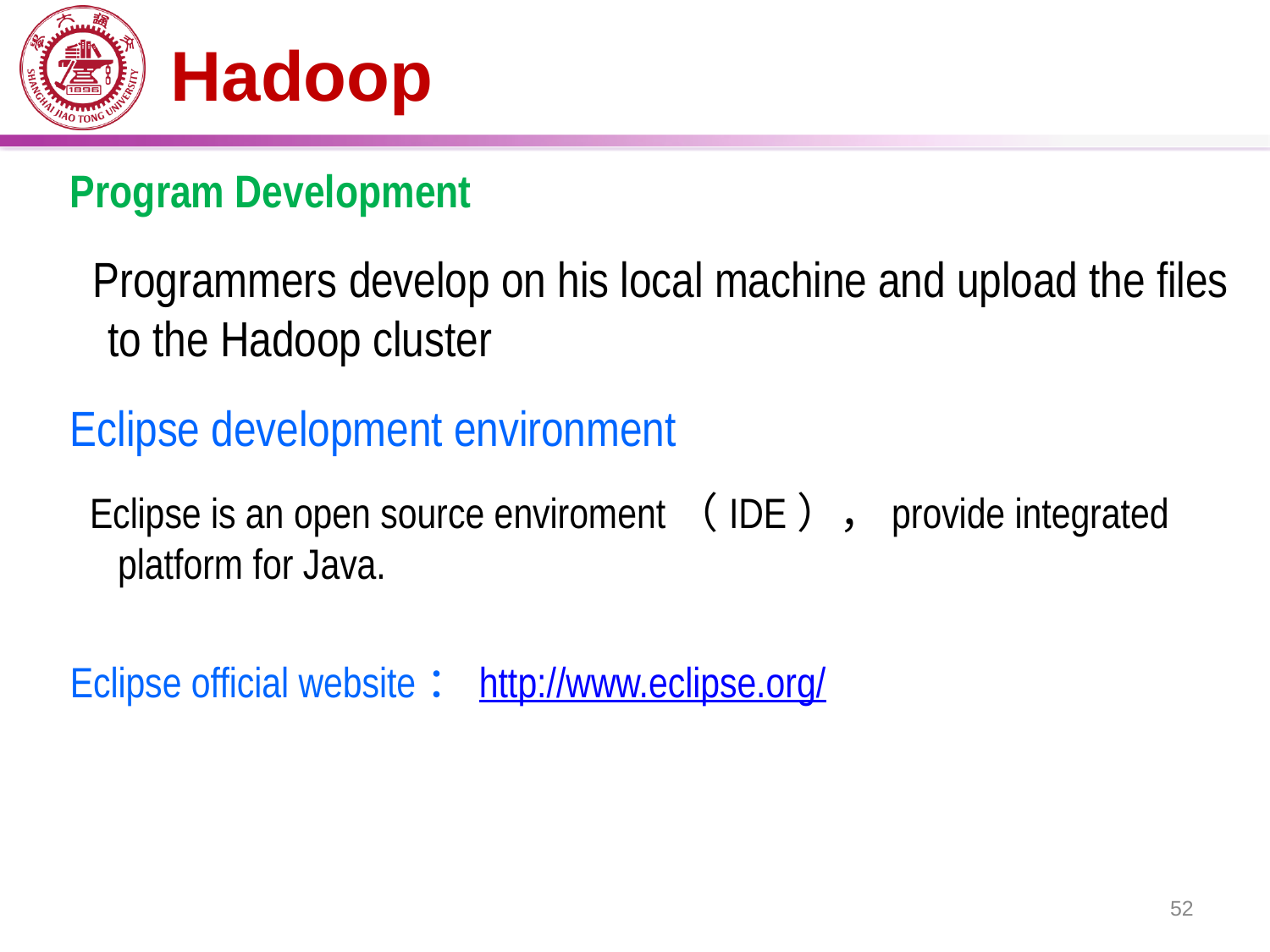

# Hadoop
Program Development
  Programmers develop on his local machine and upload the files to the Hadoop cluster
Eclipse development environment
  Eclipse is an open source enviroment（IDE），provide integrated platform for Java.

Eclipse official website：http://www.eclipse.org/

52